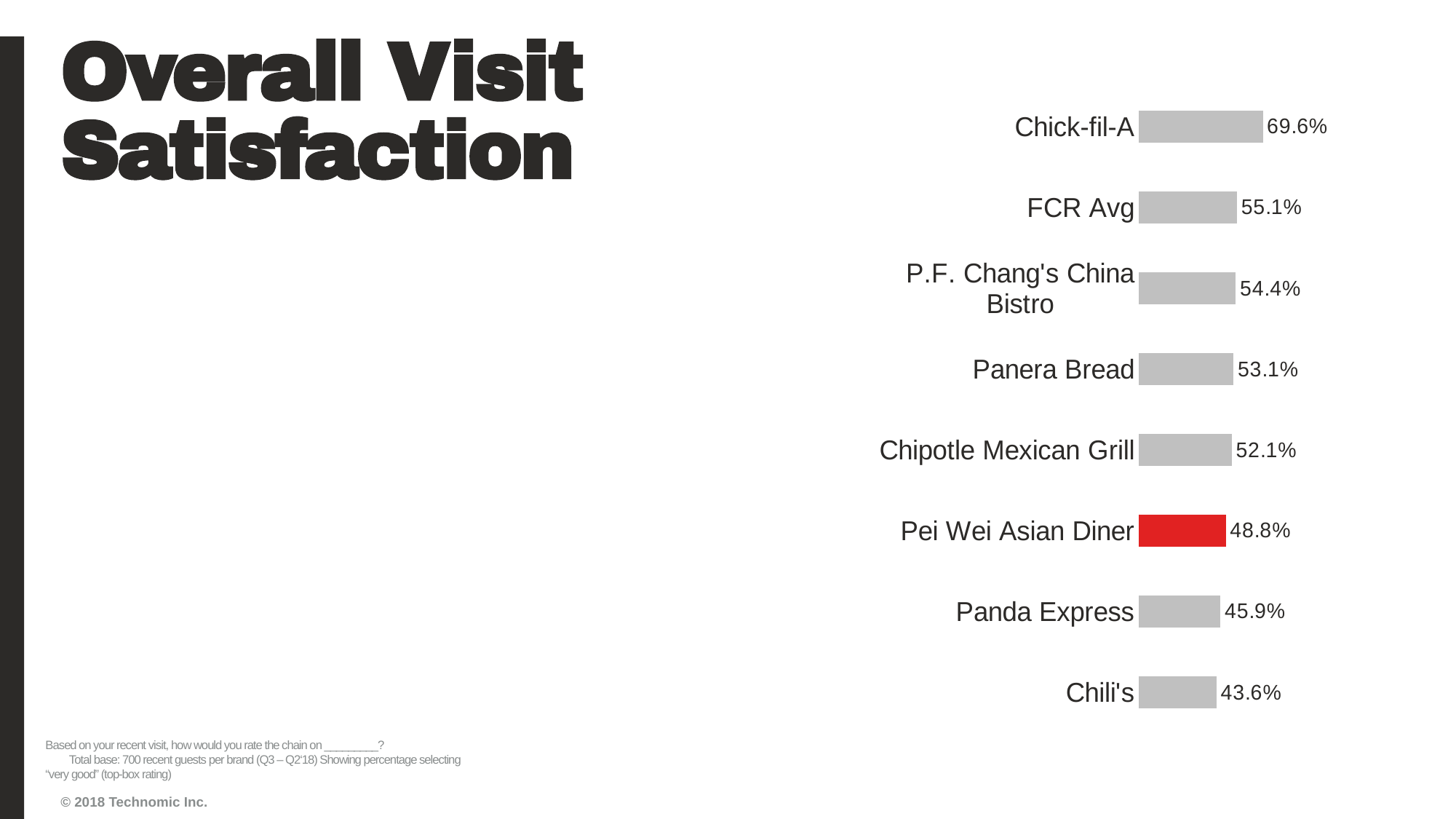

# Overall Visit Satisfaction

### Chart

| Category | Series1 |
|---|---|
| Chili's | 0.4357142857142857 |
| Panda Express | 0.4585714285714286 |
| Pei Wei Asian Diner | 0.48787446504992865 |
| Chipotle Mexican Grill | 0.5214285714285715 |
| Panera Bread | 0.5314285714285715 |
| P.F. Chang's China Bistro | 0.5442857142857143 |
| FCR Avg | 0.5508410886941557 |
| Chick-fil-A | 0.6957142857142857 |
Based on your recent visit, how would you rate the chain on _________?                                           Total base: 700 recent guests per brand (Q3 – Q2‘18) Showing percentage selecting “very good” (top-box rating)